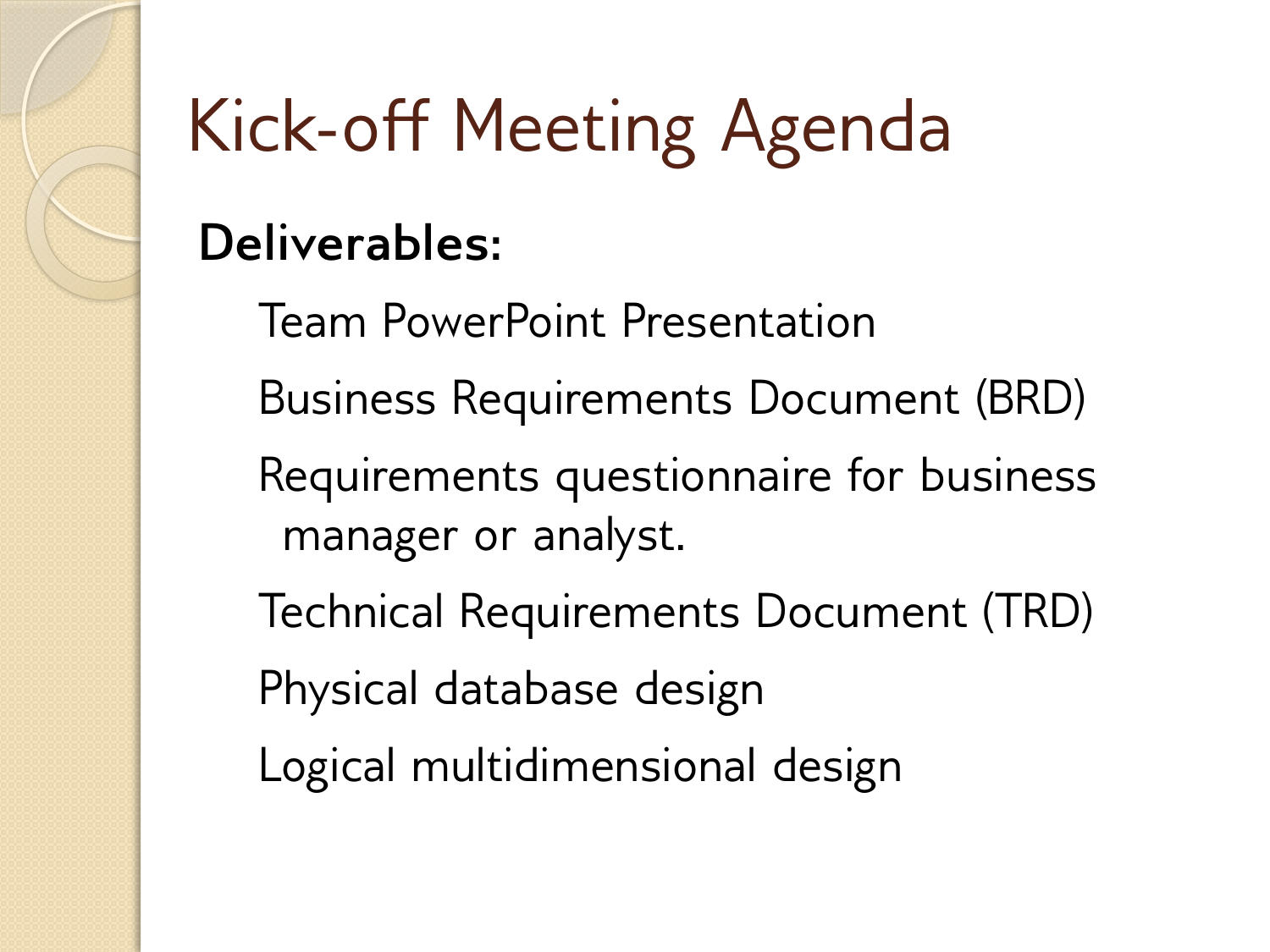

# Kick-off Meeting Agenda
Deliverables:
Team PowerPoint Presentation
Business Requirements Document (BRD)
Requirements questionnaire for business manager or analyst.
Technical Requirements Document (TRD)
Physical database design
Logical multidimensional design